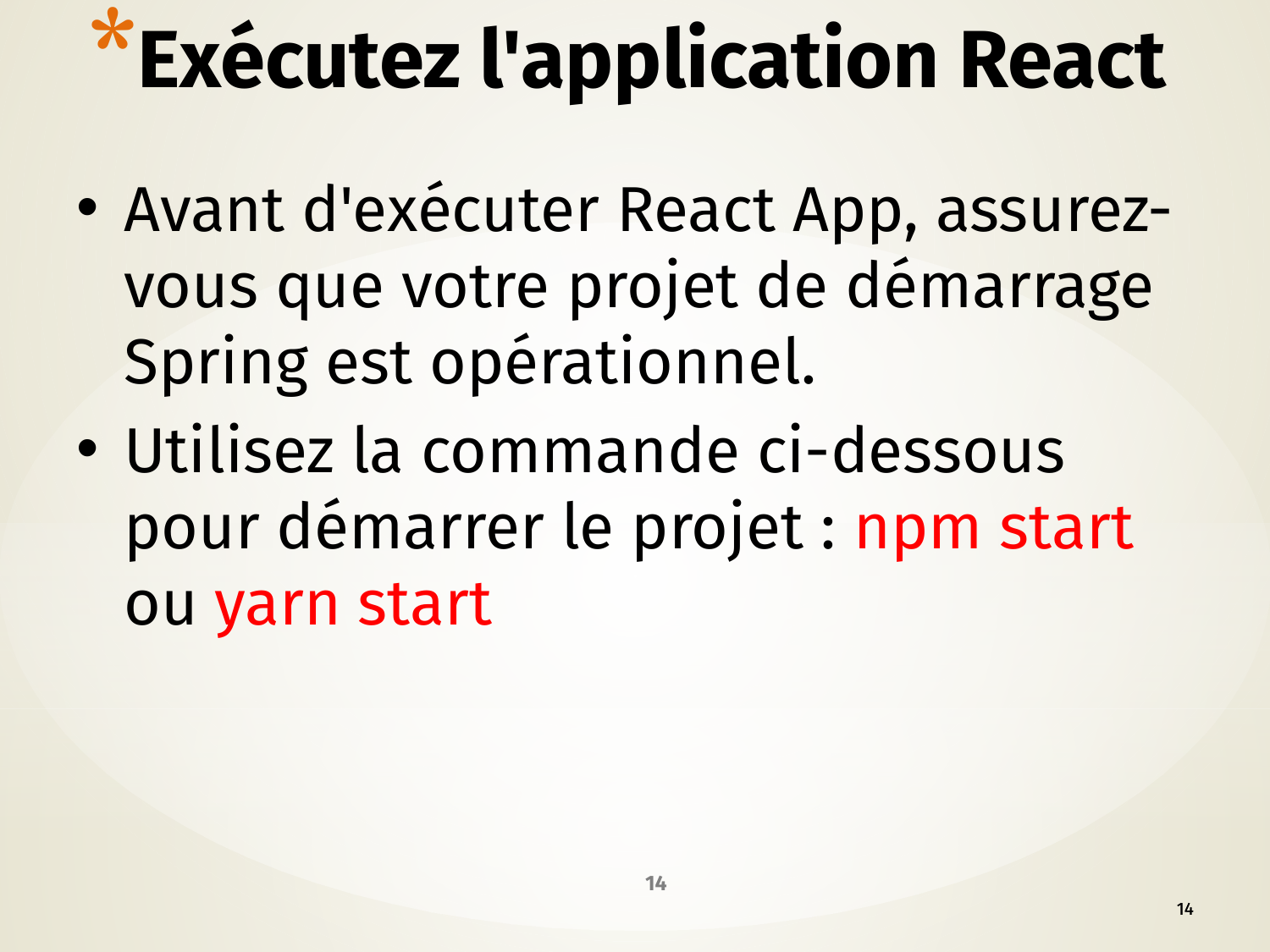

# Exécutez l'application React

Avant d'exécuter React App, assurez-vous que votre projet de démarrage Spring est opérationnel.
Utilisez la commande ci-dessous pour démarrer le projet : npm start ou yarn start

14
14
14